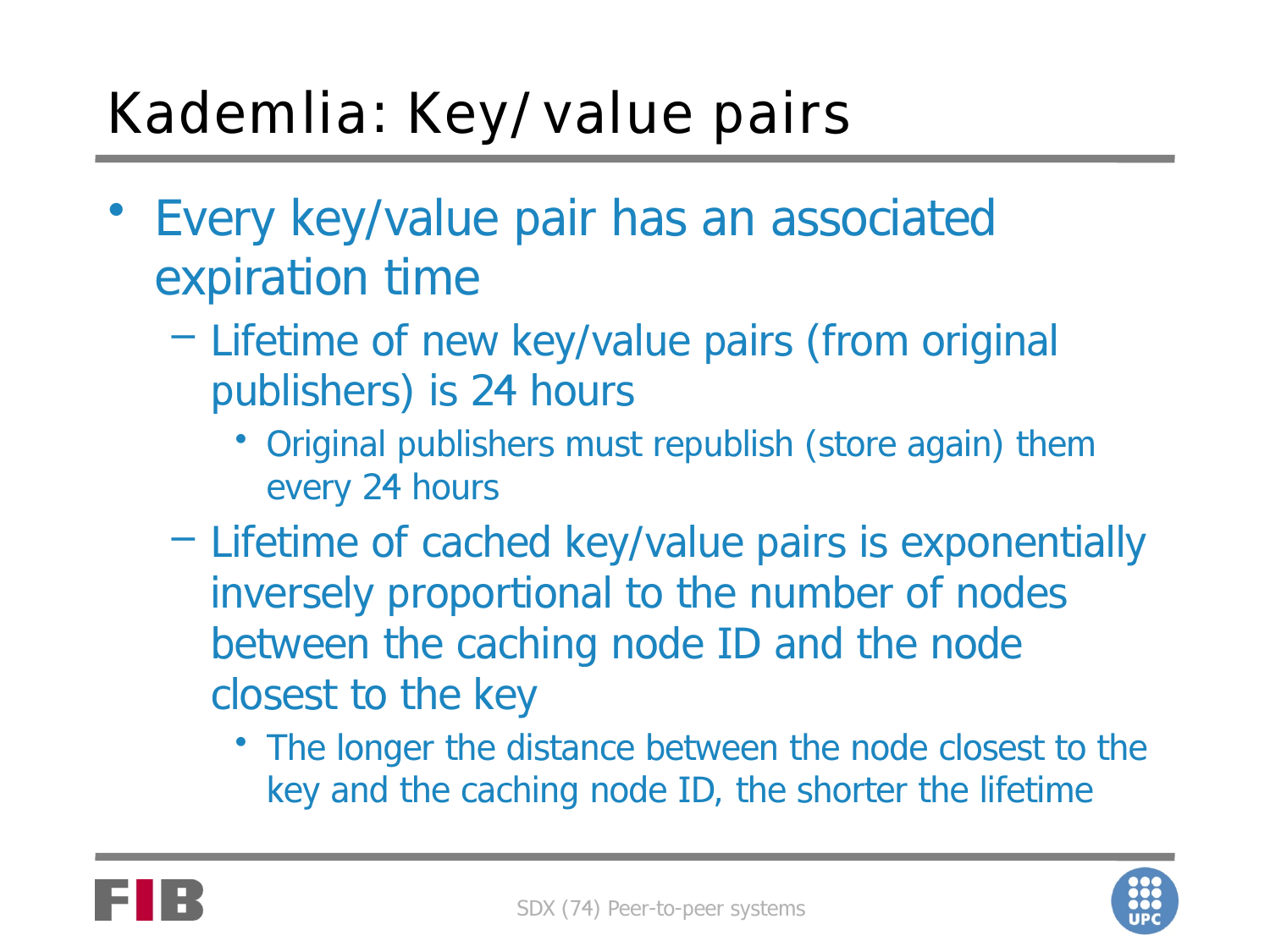

# Kademlia: Key/value pairs
Every key/value pair has an associated expiration time
Lifetime of new key/value pairs (from original publishers) is 24 hours
Original publishers must republish (store again) them every 24 hours
Lifetime of cached key/value pairs is exponentially inversely proportional to the number of nodes between the caching node ID and the node closest to the key
The longer the distance between the node closest to the key and the caching node ID, the shorter the lifetime